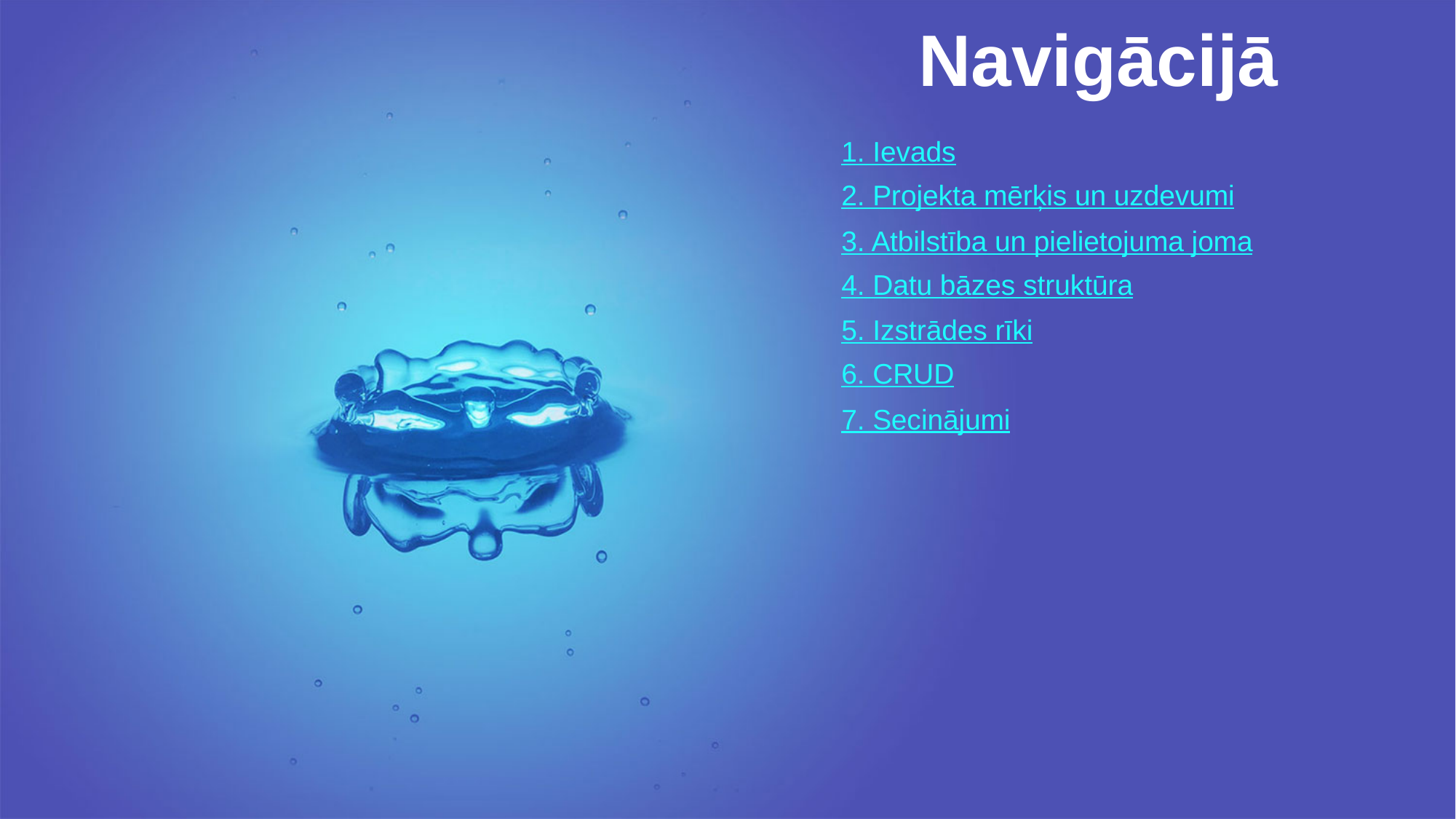

Navigācijā
1. Ievads
2. Projekta mērķis un uzdevumi
3. Atbilstība un pielietojuma joma
4. Datu bāzes struktūra
5. Izstrādes rīki
6. CRUD
7. Secinājumi